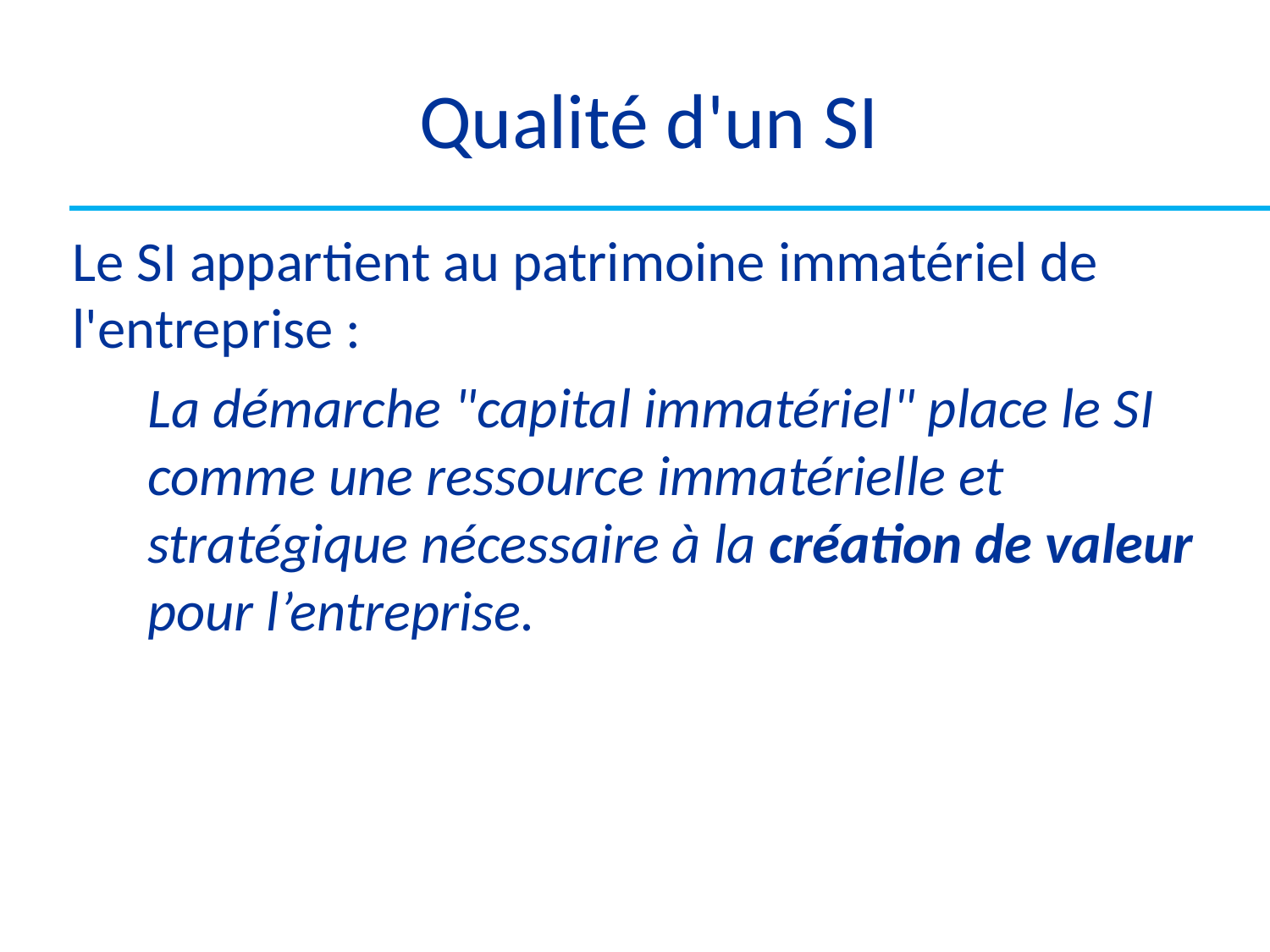

# Qualité d'un SI
Le SI appartient au patrimoine immatériel de l'entreprise :
	La démarche "capital immatériel" place le SI comme une ressource immatérielle et stratégique nécessaire à la création de valeur pour l’entreprise.